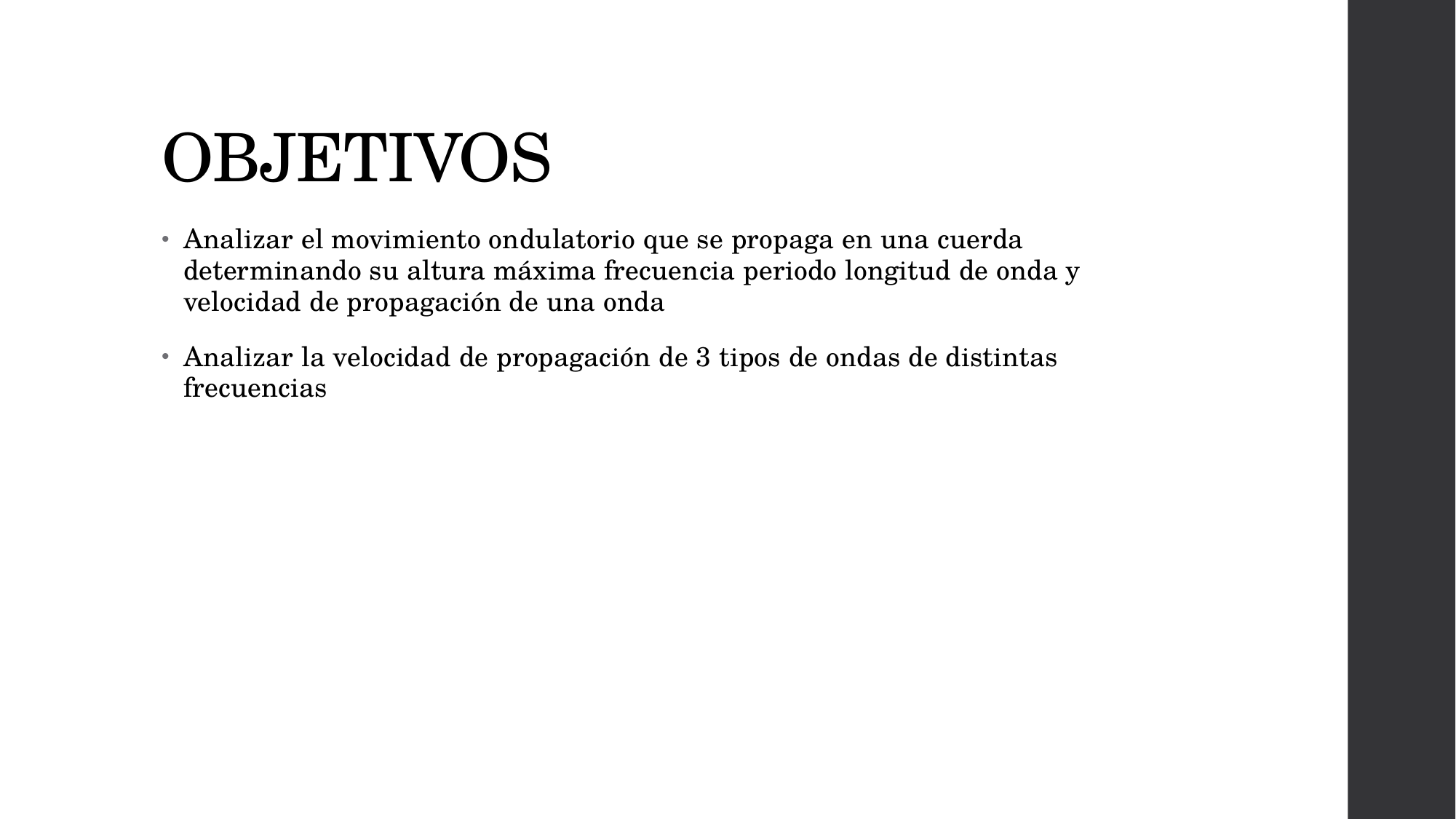

# OBJETIVOS
Analizar el movimiento ondulatorio que se propaga en una cuerda determinando su altura máxima frecuencia periodo longitud de onda y velocidad de propagación de una onda
Analizar la velocidad de propagación de 3 tipos de ondas de distintas frecuencias